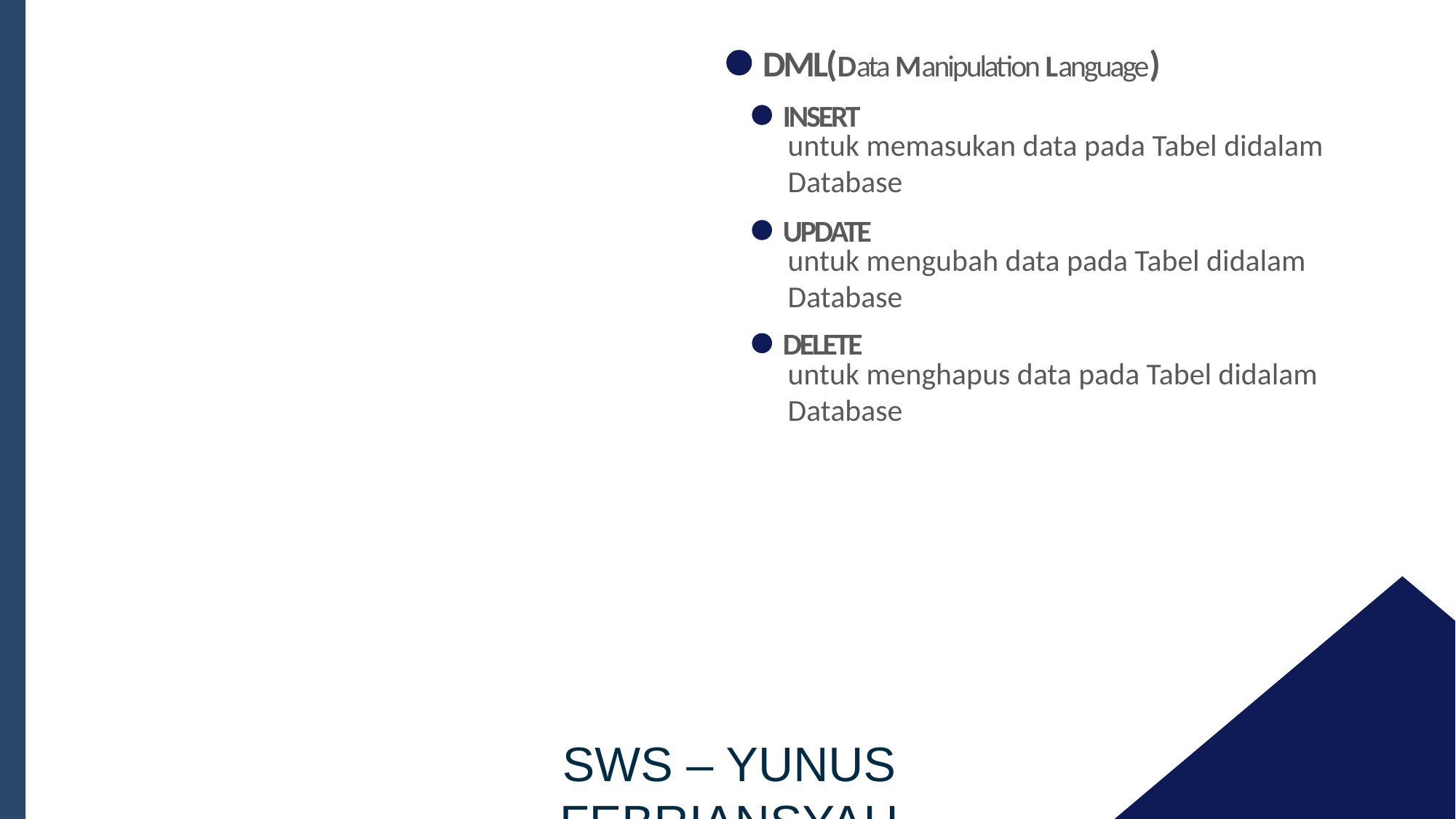

DML(Data Manipulation Language)

INSERT

untuk memasukan data pada Tabel didalam Database
UPDATE

untuk mengubah data pada Tabel didalam Database
DELETE

untuk menghapus data pada Tabel didalam Database